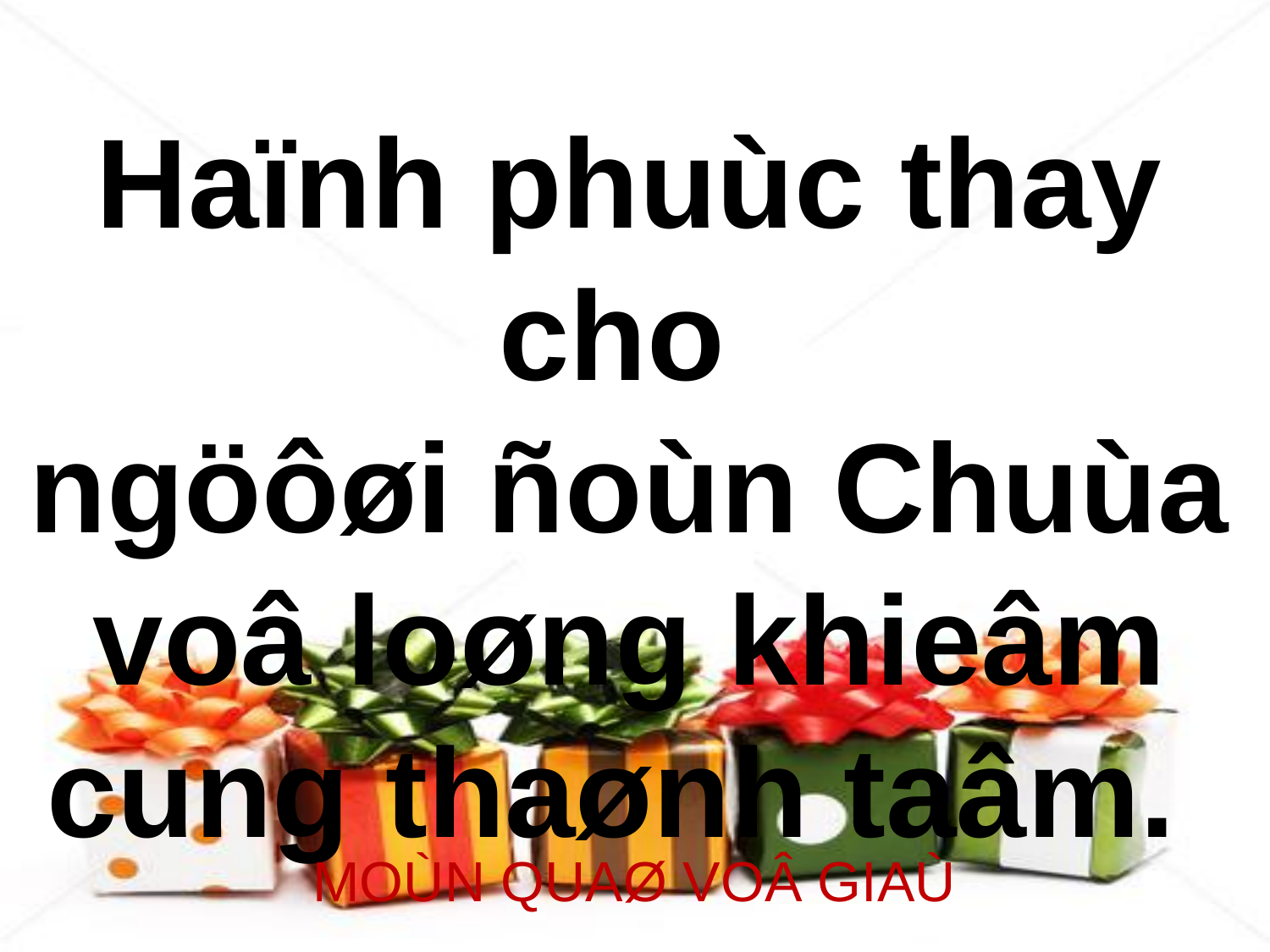

Haïnh phuùc thay cho
ngöôøi ñoùn Chuùa voâ loøng khieâm cung thaønh taâm.
MOÙN QUAØ VOÂ GIAÙ